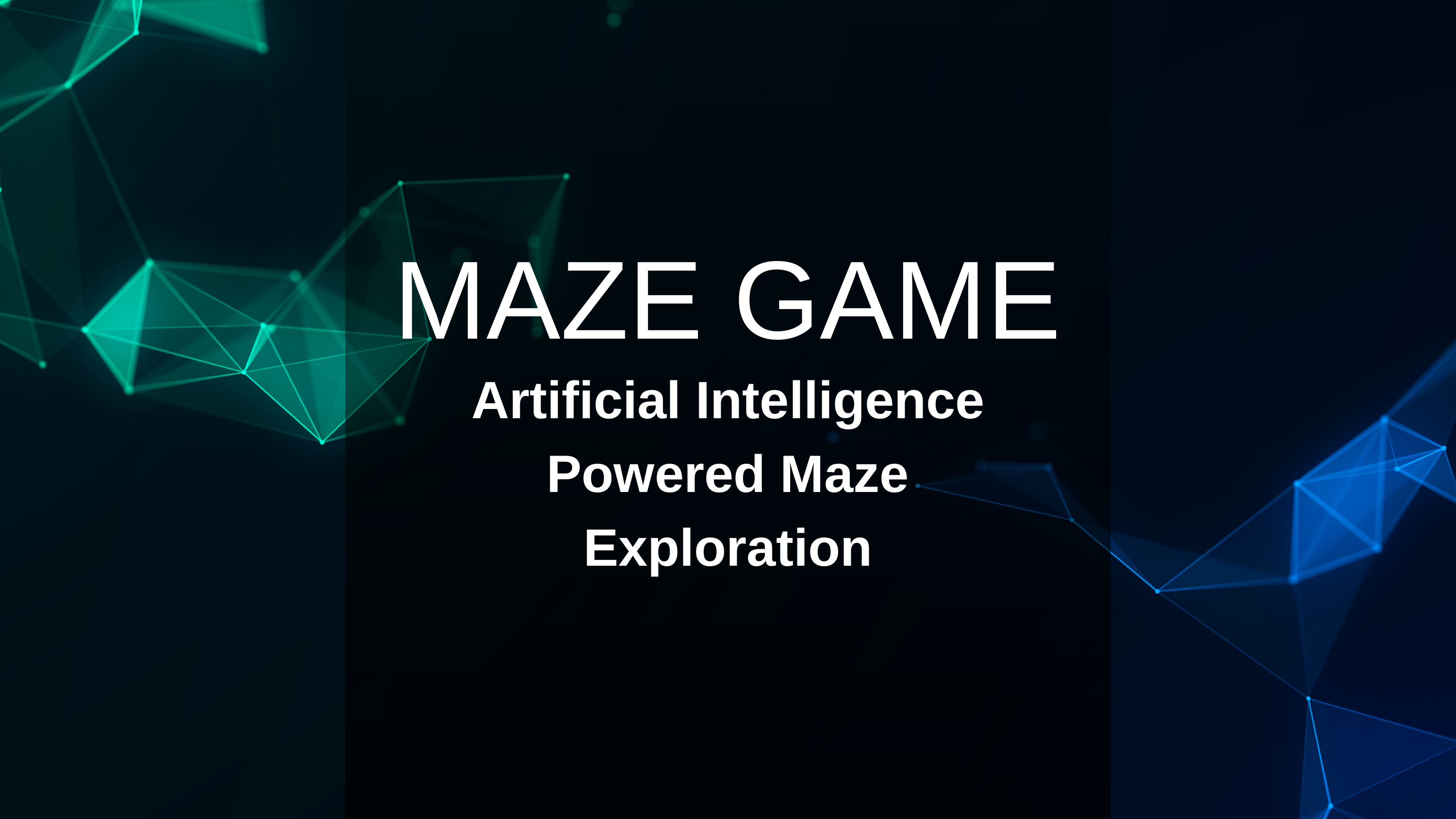

MAZE GAME
Artificial Intelligence Powered Maze Exploration